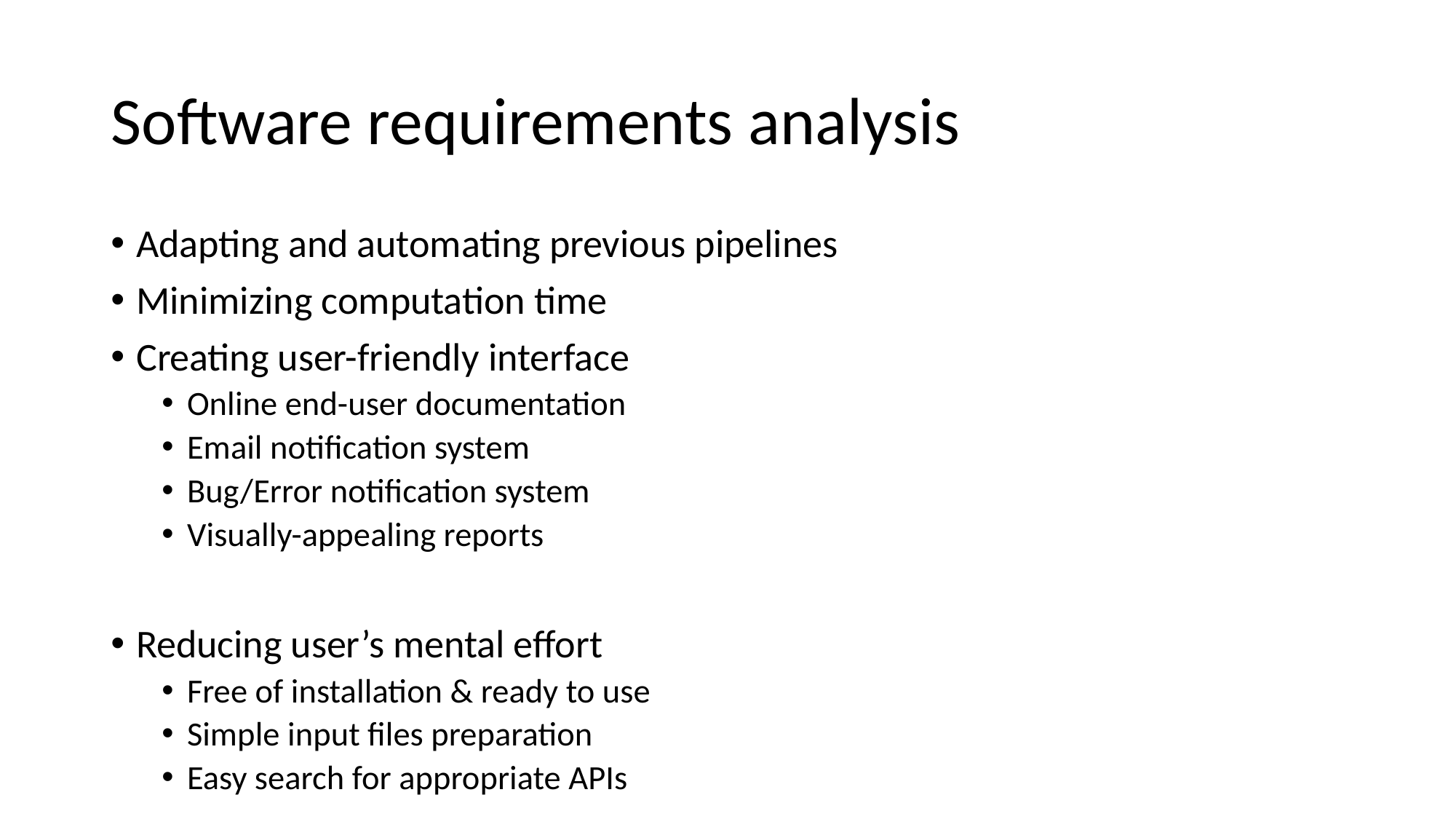

# Software requirements analysis
Adapting and automating previous pipelines
Minimizing computation time
Creating user-friendly interface
Online end-user documentation
Email notification system
Bug/Error notification system
Visually-appealing reports

Reducing user’s mental effort
Free of installation & ready to use
Simple input files preparation
Easy search for appropriate APIs